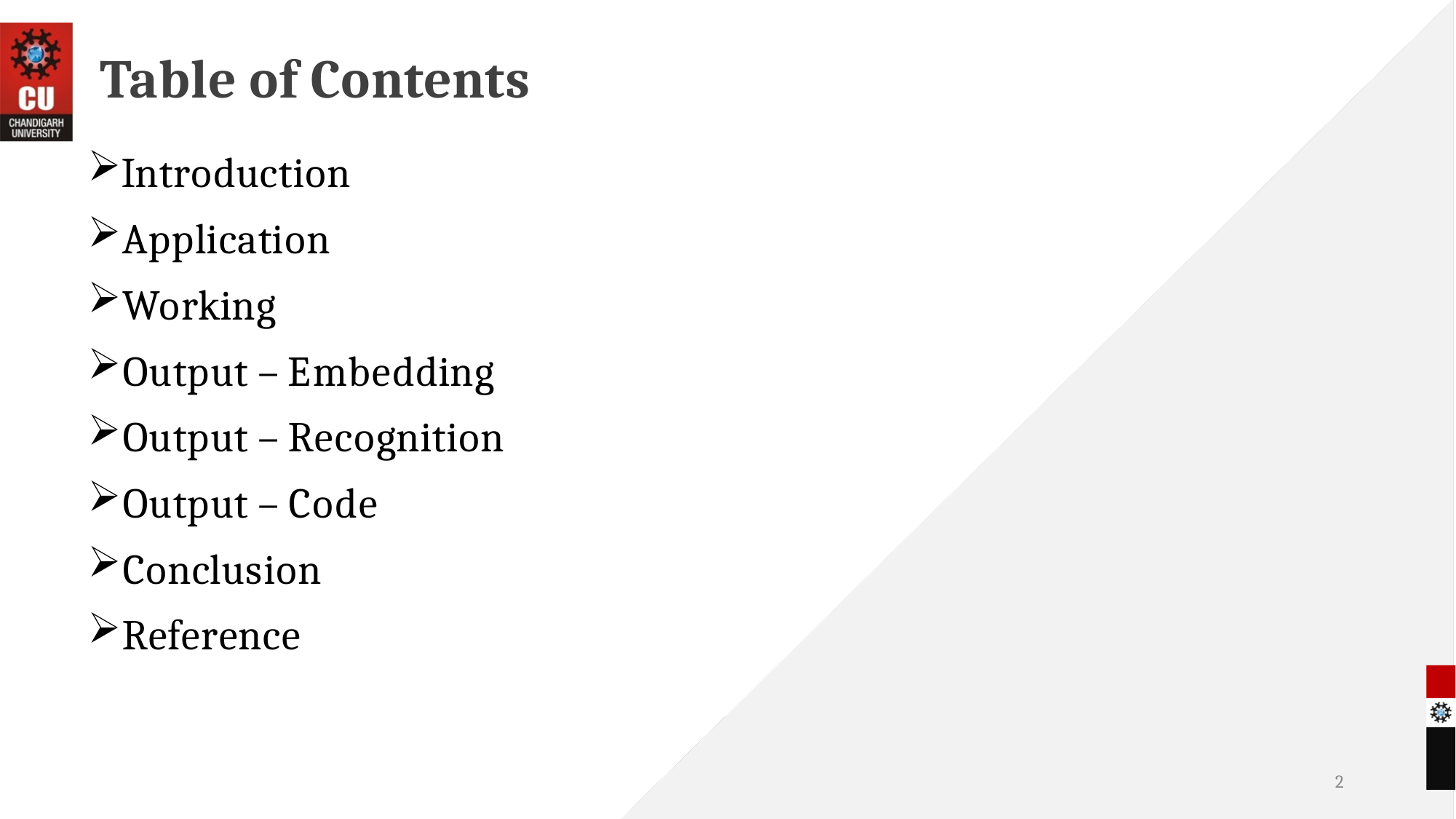

# Table of Contents
Introduction
Application
Working
Output – Embedding
Output – Recognition
Output – Code
Conclusion
Reference

2